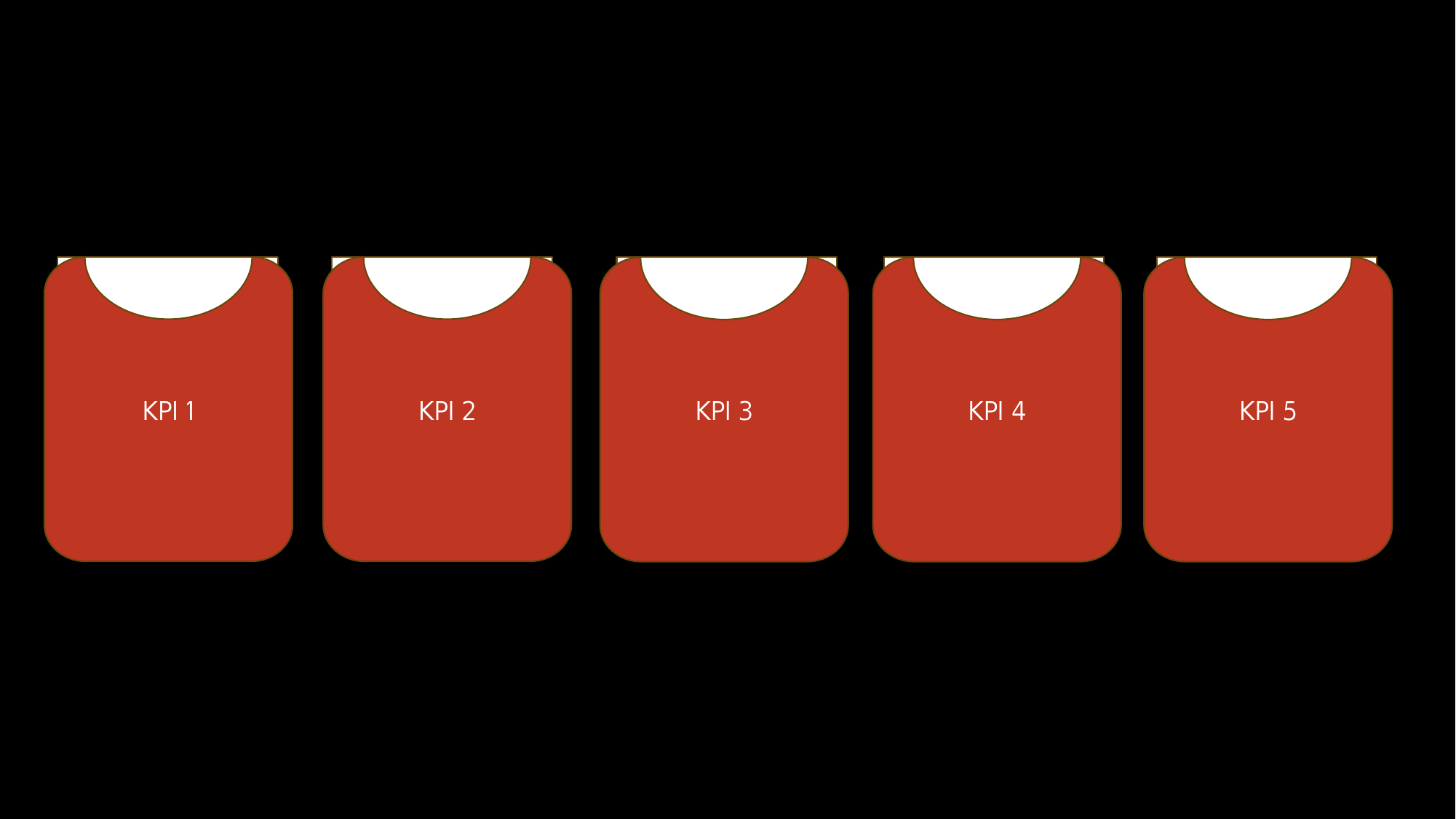

Count orders with a review score of 5 and paid with a credit card

Weekday Vs Weekend Payment Statistics
Calculate the average delivery time for orders in the pet shop
KPI 1
KPI 2
KPI 3
KPI 4
KPI 5